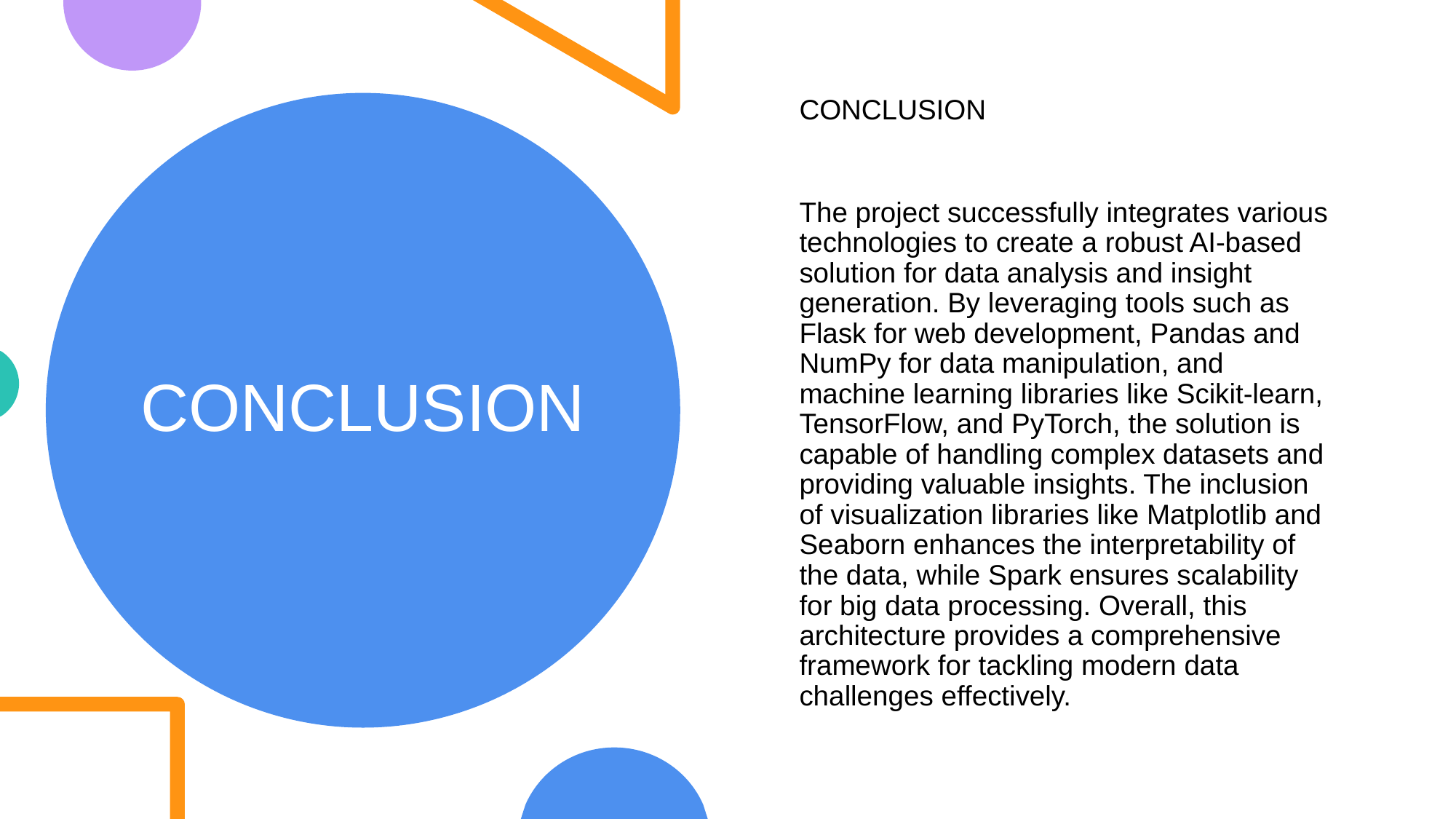

CONCLUSION

The project successfully integrates various technologies to create a robust AI-based solution for data analysis and insight generation. By leveraging tools such as Flask for web development, Pandas and NumPy for data manipulation, and machine learning libraries like Scikit-learn, TensorFlow, and PyTorch, the solution is capable of handling complex datasets and providing valuable insights. The inclusion of visualization libraries like Matplotlib and Seaborn enhances the interpretability of the data, while Spark ensures scalability for big data processing. Overall, this architecture provides a comprehensive framework for tackling modern data challenges effectively.

# CONCLUSION